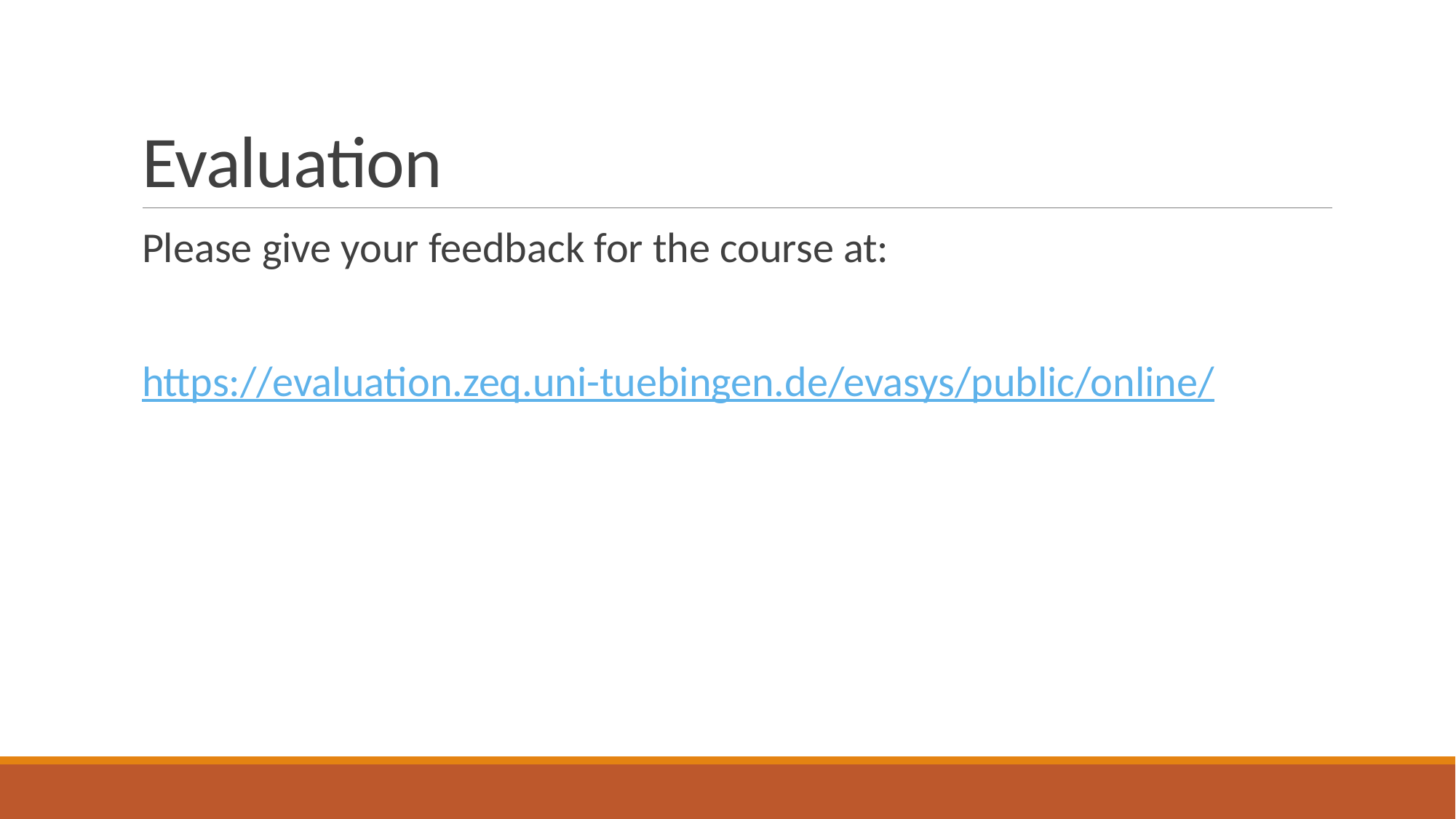

# Evaluation
Please give your feedback for the course at:

https://evaluation.zeq.uni-tuebingen.de/evasys/public/online/